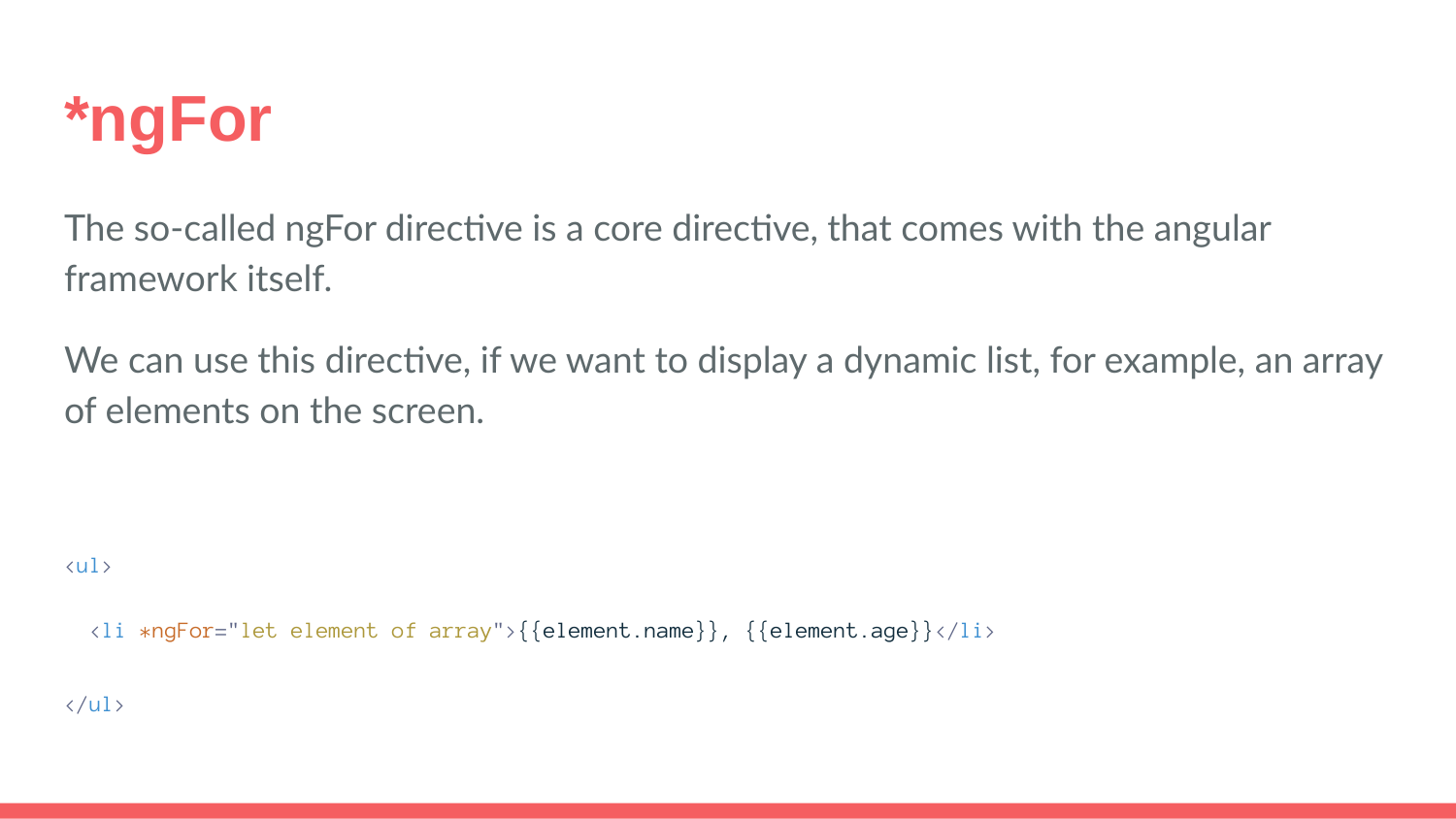

# *ngFor
The so-called ngFor directive is a core directive, that comes with the angular framework itself.
We can use this directive, if we want to display a dynamic list, for example, an array of elements on the screen.

<ul>
  <li *ngFor="let element of array">{{element.name}}, {{element.age}}</li>
</ul>